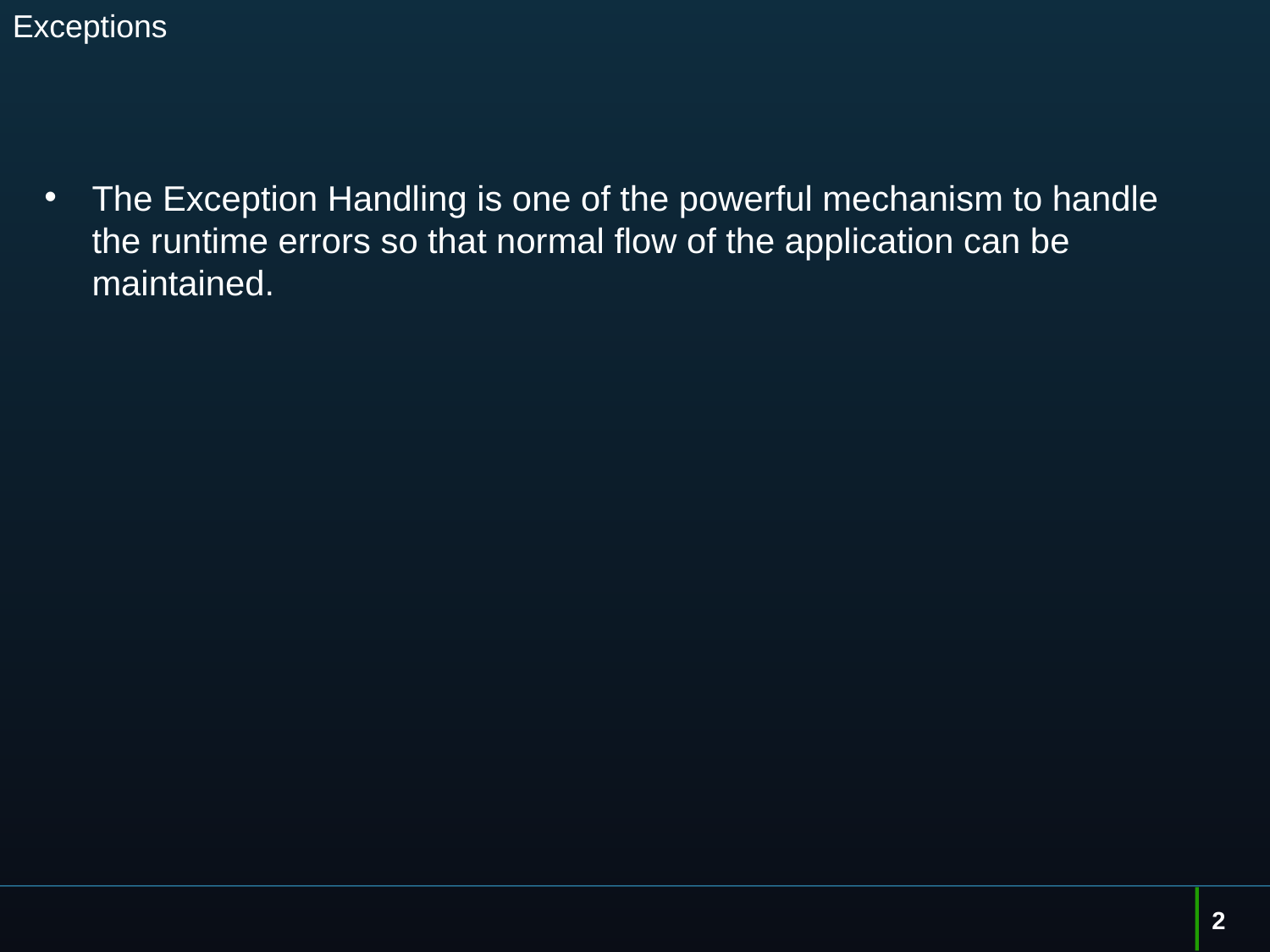

# Exceptions
The Exception Handling is one of the powerful mechanism to handle the runtime errors so that normal flow of the application can be maintained.

2